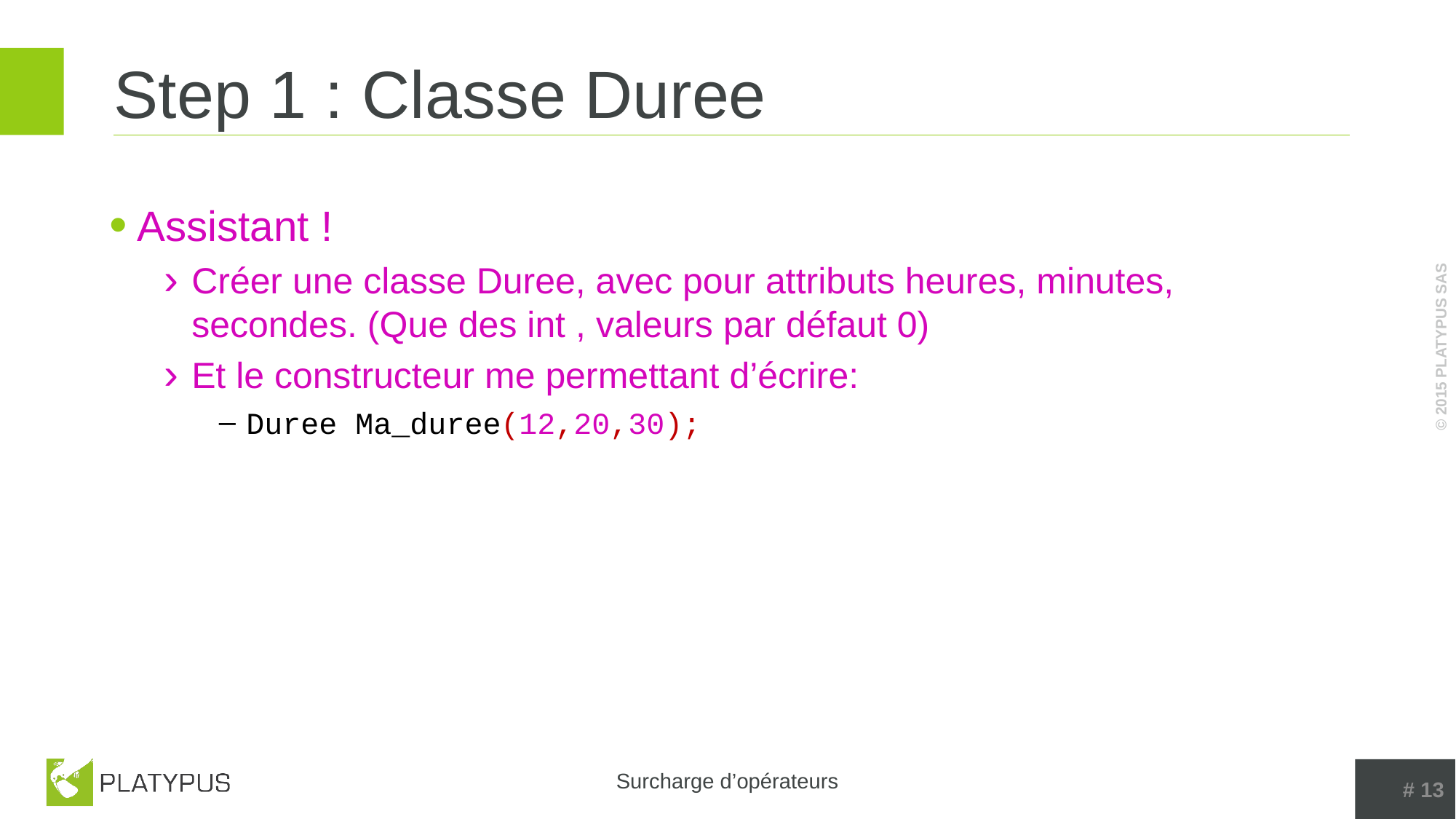

# Step 1 : Classe Duree
Assistant !
Créer une classe Duree, avec pour attributs heures, minutes, secondes. (Que des int , valeurs par défaut 0)
Et le constructeur me permettant d’écrire:
Duree Ma_duree(12,20,30);
# 13
Surcharge d’opérateurs